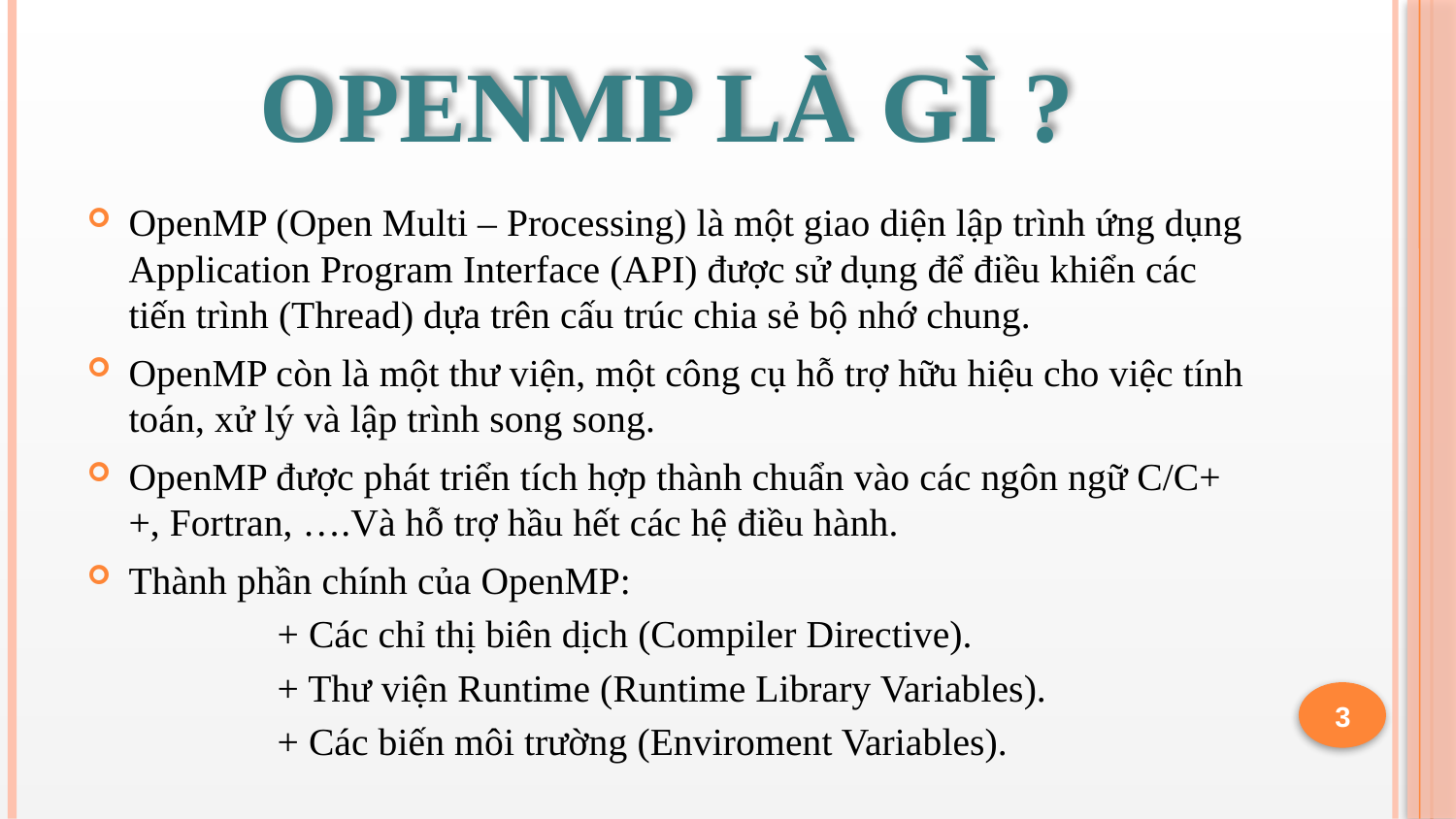

# OpenMP là gì ?
OpenMP (Open Multi – Processing) là một giao diện lập trình ứng dụng Application Program Interface (API) được sử dụng để điều khiển các tiến trình (Thread) dựa trên cấu trúc chia sẻ bộ nhớ chung.
OpenMP còn là một thư viện, một công cụ hỗ trợ hữu hiệu cho việc tính toán, xử lý và lập trình song song.
OpenMP được phát triển tích hợp thành chuẩn vào các ngôn ngữ C/C++, Fortran, ….Và hỗ trợ hầu hết các hệ điều hành.
Thành phần chính của OpenMP:
+ Các chỉ thị biên dịch (Compiler Directive).
+ Thư viện Runtime (Runtime Library Variables).
+ Các biến môi trường (Enviroment Variables).

3